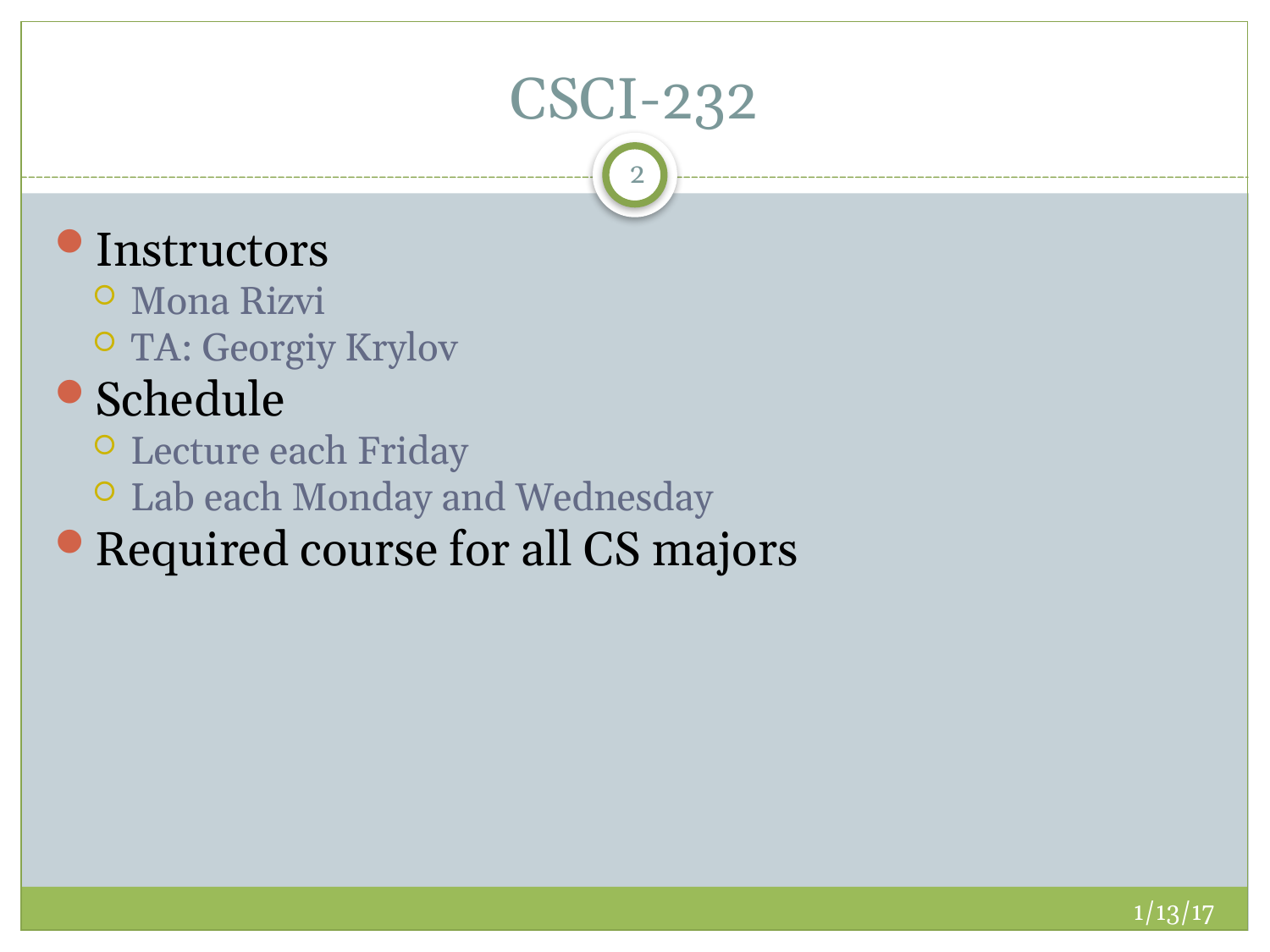

CSCI-232
2
Instructors
Mona Rizvi
TA: Georgiy Krylov
Schedule
Lecture each Friday
Lab each Monday and Wednesday
Required course for all CS majors
1/13/17